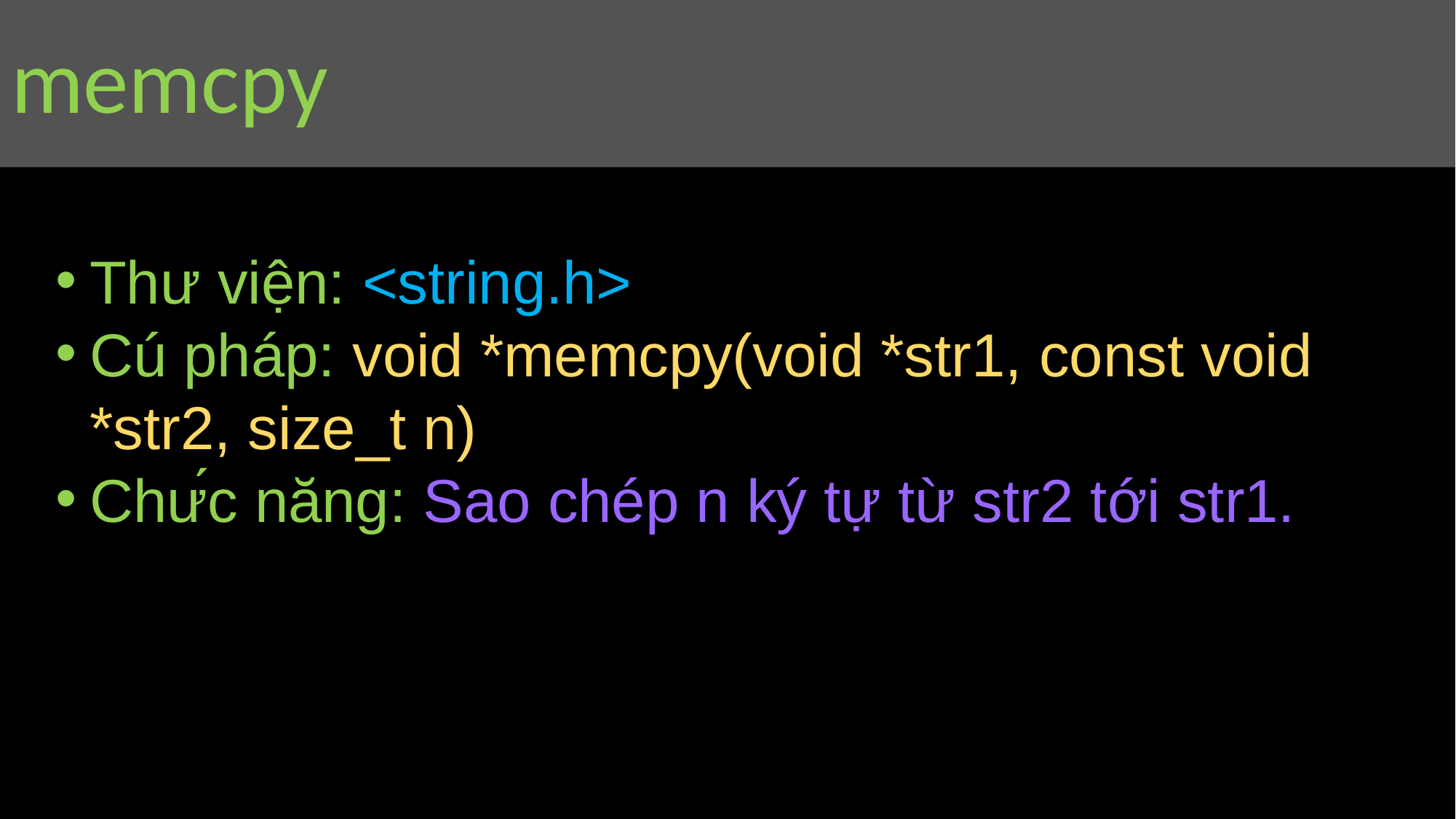

#
memcpy
Thư viện: <string.h>
Cú pháp: void *memcpy(void *str1, const void *str2, size_t n)
Chức năng: Sao chép n ký tự từ str2 tới str1.